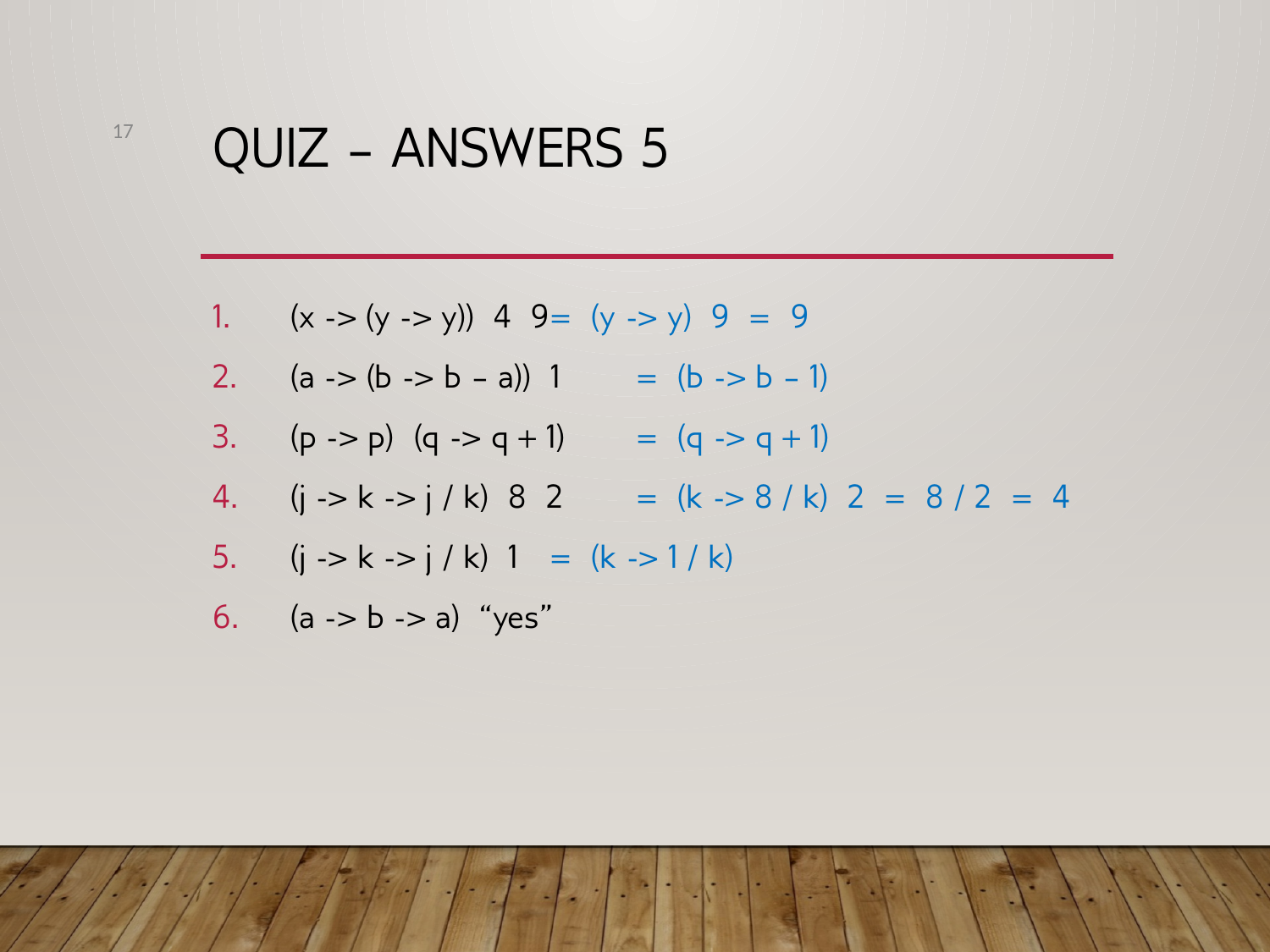

17
# Quiz – answers 5
(x -> (y -> y))  4  9		=  (y -> y)  9  =  9
(a -> (b -> b – a))  1		=  (b -> b – 1)
(p -> p)  (q -> q + 1)		=  (q -> q + 1)
(j -> k -> j / k)  8  2		=  (k -> 8 / k)  2  =  8 / 2  =  4
(j -> k -> j / k)  1		=  (k -> 1 / k)
(a -> b -> a)  “yes”